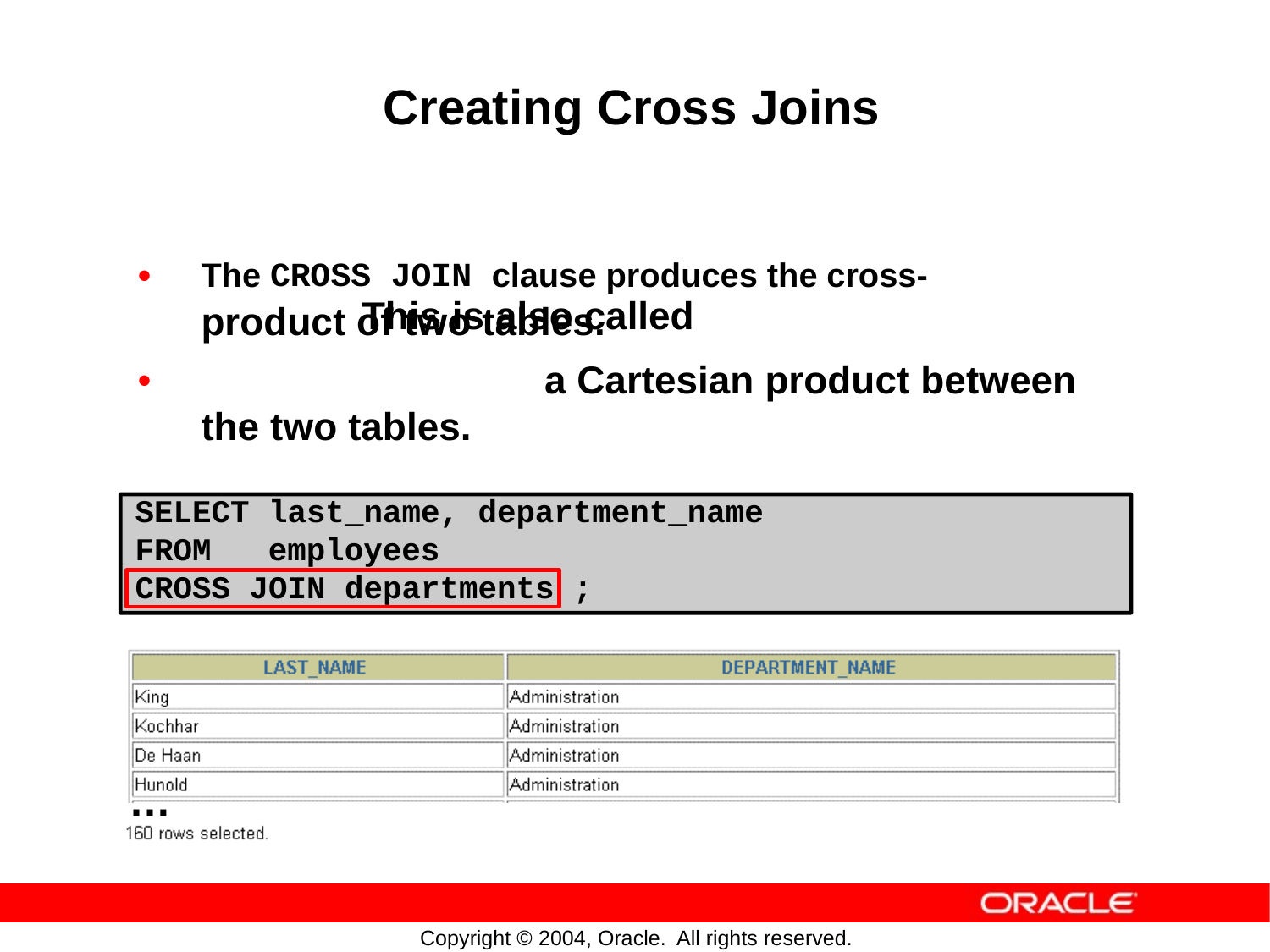

Creating Cross Joins
•
The CROSS JOIN clause produces the cross-
product of two tables.
This is also called
•
a
Cartesian
product
between
the
two
tables.

SELECT last_name, department_name
FROM  employees
CROSS JOIN departments ;

…

Copyright © 2004, Oracle.
All rights reserved.